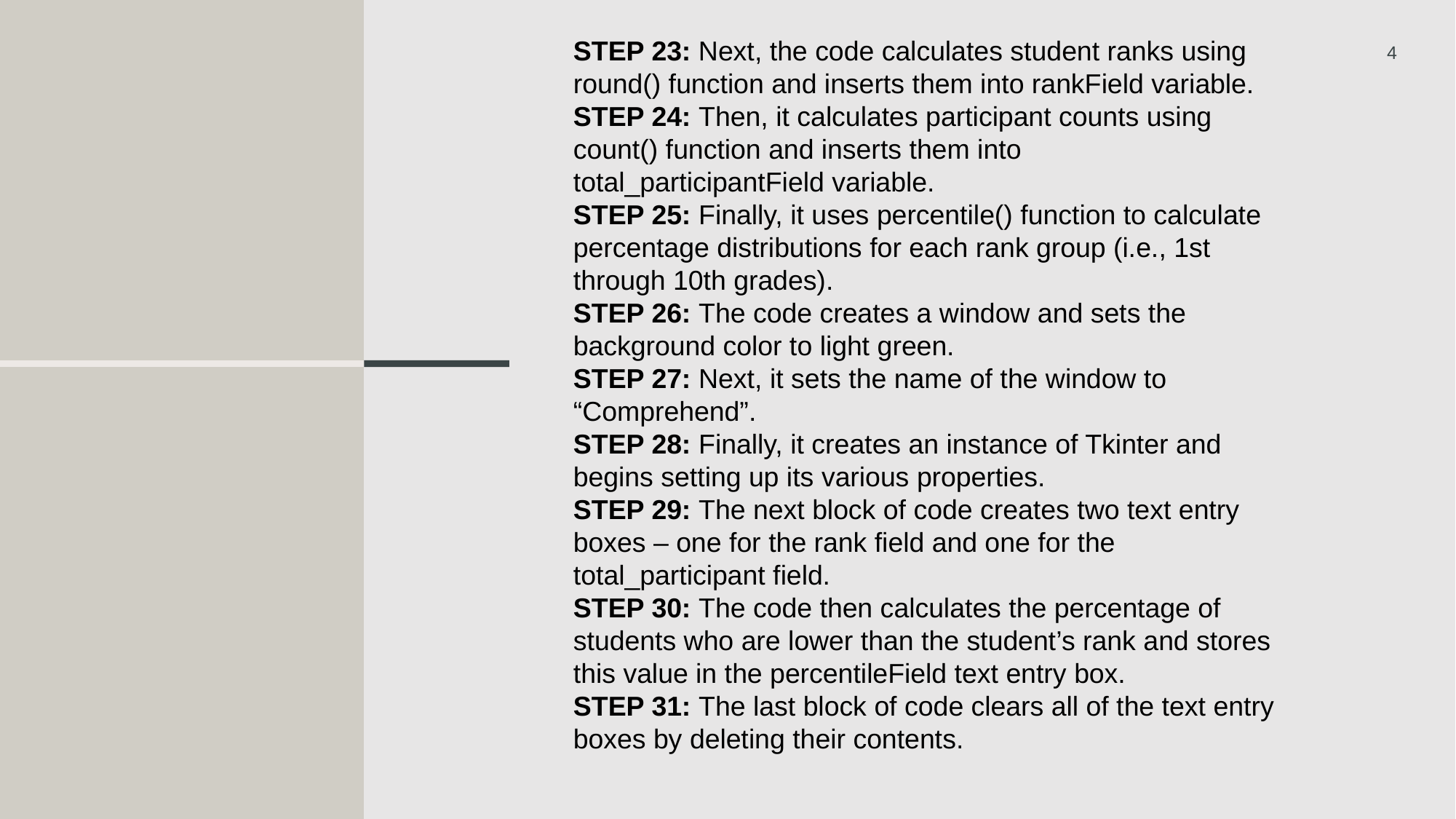

STEP 23: Next, the code calculates student ranks using round() function and inserts them into rankField variable.
STEP 24: Then, it calculates participant counts using count() function and inserts them into total_participantField variable.
STEP 25: Finally, it uses percentile() function to calculate percentage distributions for each rank group (i.e., 1st through 10th grades).
STEP 26: The code creates a window and sets the background color to light green.
STEP 27: Next, it sets the name of the window to “Comprehend”.
STEP 28: Finally, it creates an instance of Tkinter and begins setting up its various properties.
STEP 29: The next block of code creates two text entry boxes – one for the rank field and one for the total_participant field.
STEP 30: The code then calculates the percentage of students who are lower than the student’s rank and stores this value in the percentileField text entry box.
STEP 31: The last block of code clears all of the text entry boxes by deleting their contents.
4